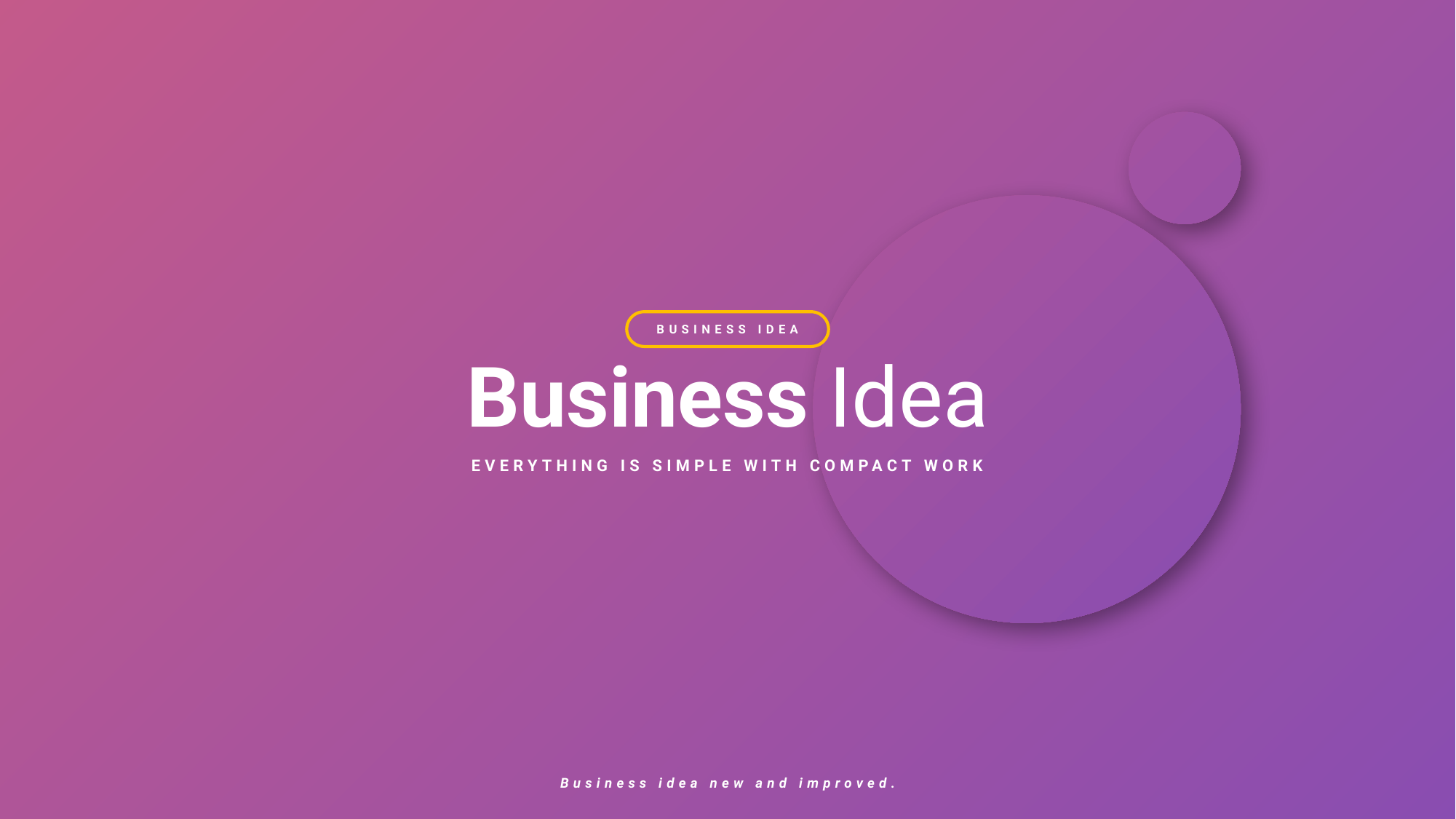

BUSINESS IDEA
Business Idea
EVERYTHING IS SIMPLE WITH COMPACT WORK
Business idea new and improved.